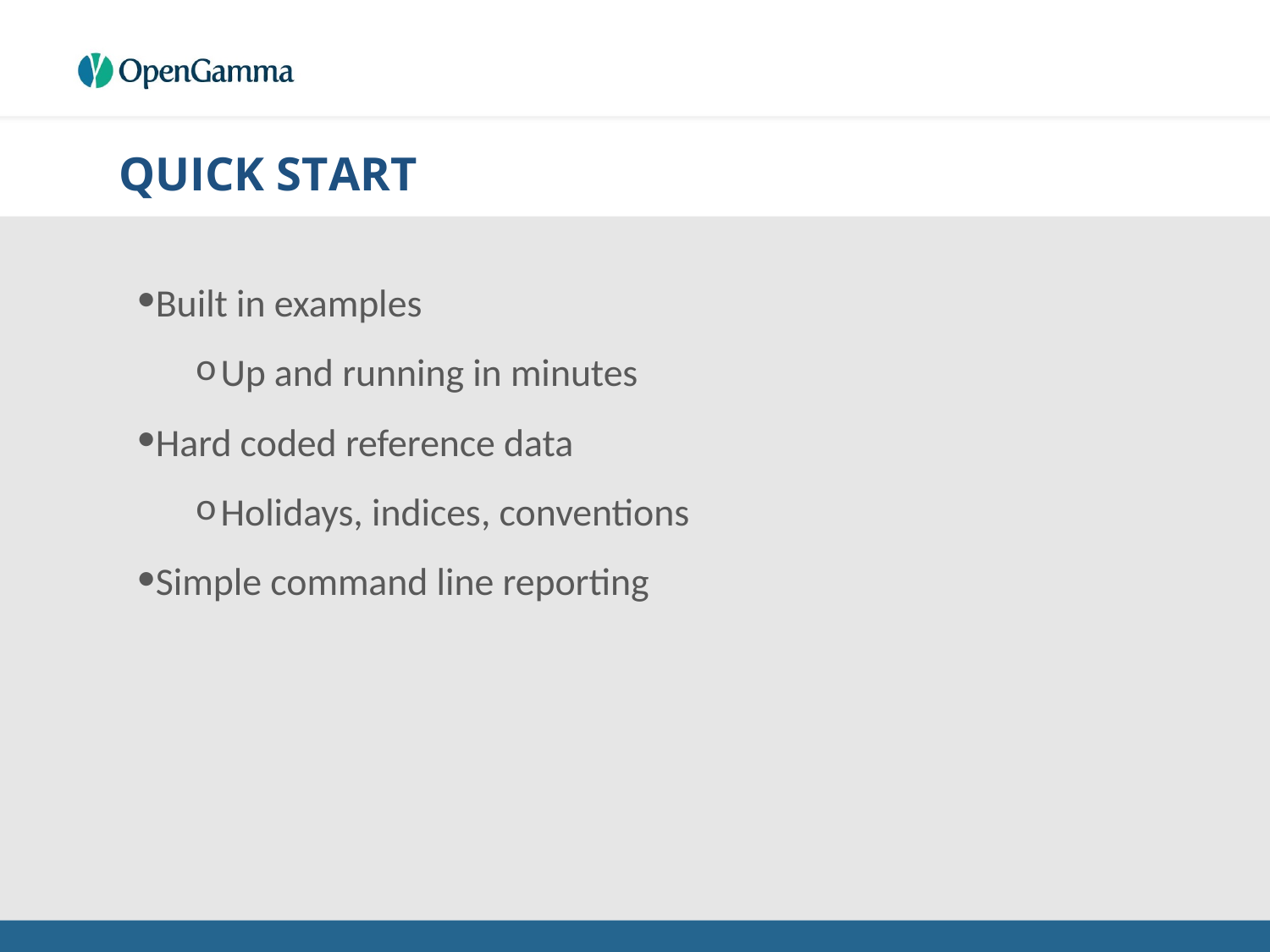

# QUICK START
Built in examples
Up and running in minutes
Hard coded reference data
Holidays, indices, conventions
Simple command line reporting